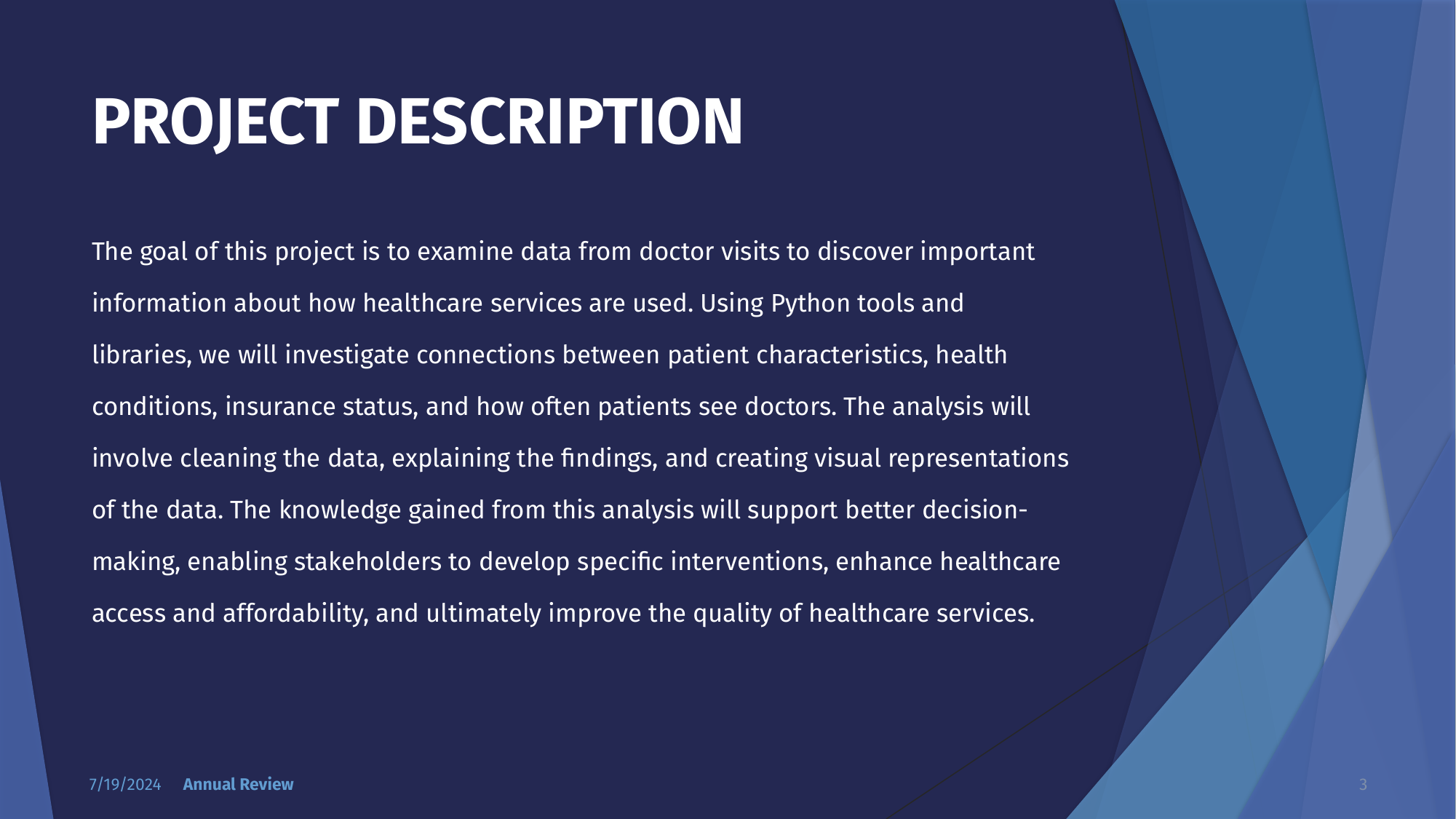

# PROJECT DESCRIPTION
The goal of this project is to examine data from doctor visits to discover important information about how healthcare services are used. Using Python tools and libraries, we will investigate connections between patient characteristics, health conditions, insurance status, and how often patients see doctors. The analysis will involve cleaning the data, explaining the findings, and creating visual representations of the data. The knowledge gained from this analysis will support better decision-making, enabling stakeholders to develop specific interventions, enhance healthcare access and affordability, and ultimately improve the quality of healthcare services.